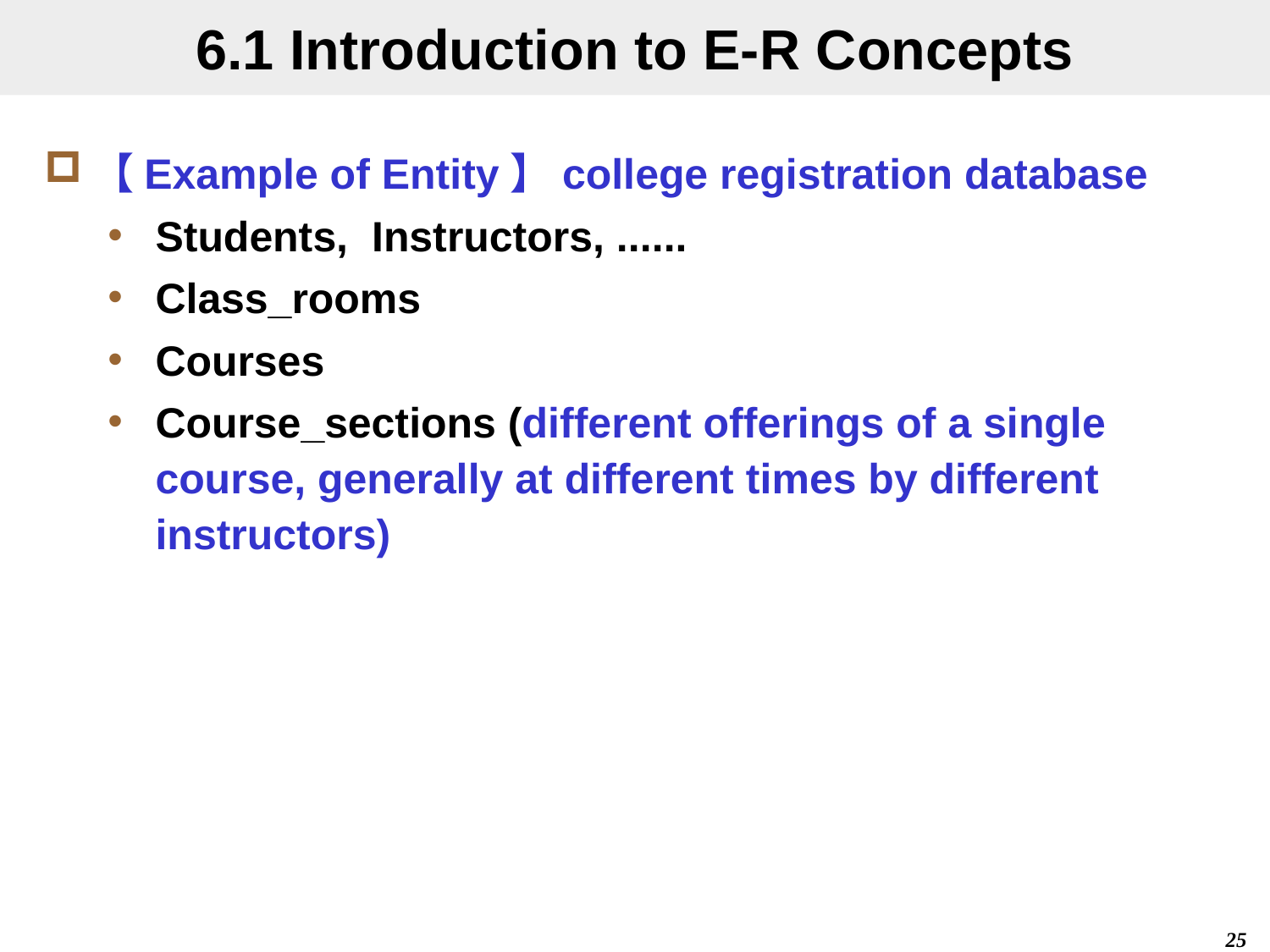

# 6.1 Introduction to E-R Concepts
【Example of Entity】college registration database
Students,  Instructors, ......
Class_rooms
Courses
Course_sections (different offerings of a single course, generally at different times by different instructors)

25